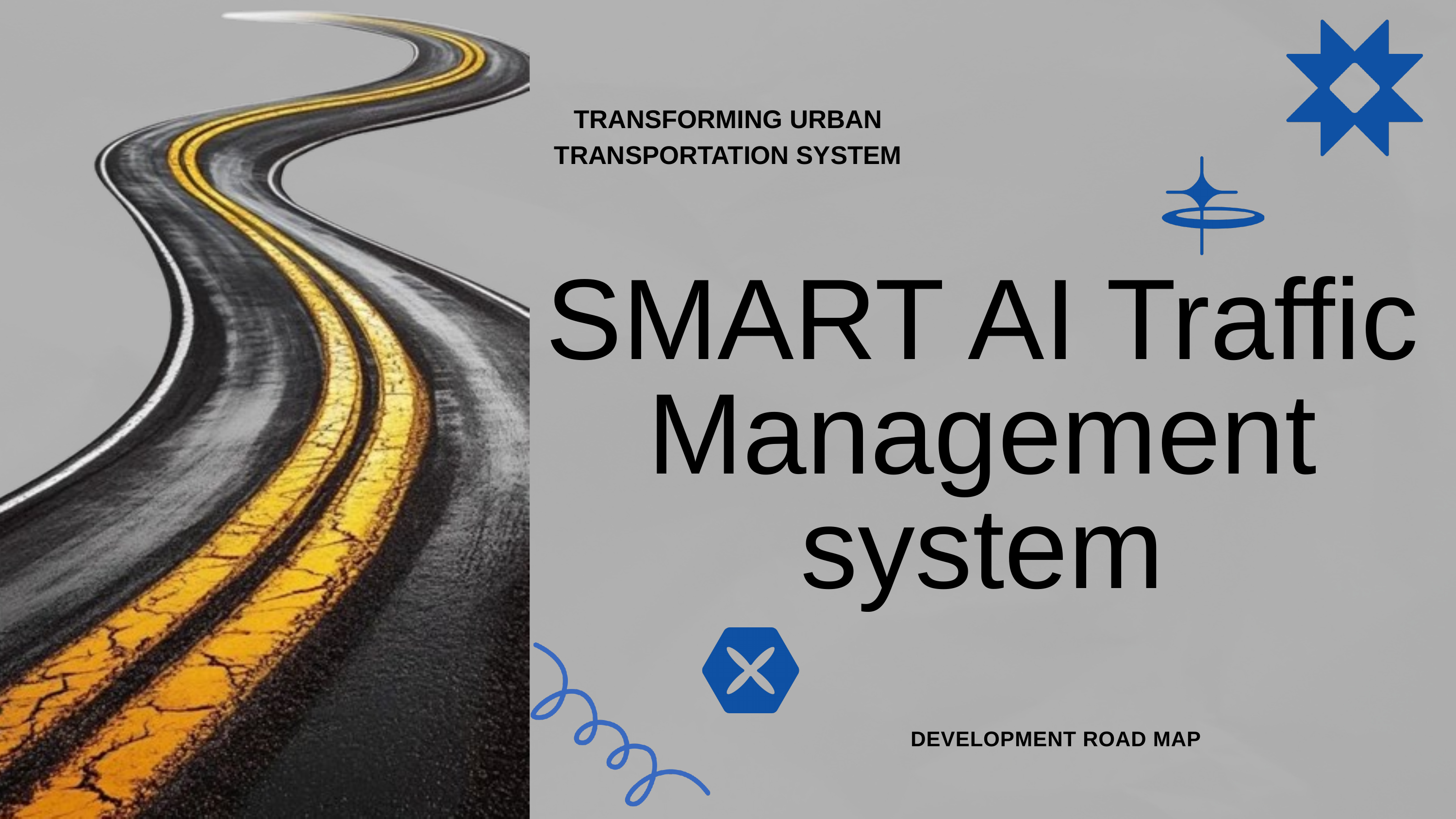

TRANSFORMING URBAN TRANSPORTATION SYSTEM

SMART AI Traffic Management
system

DEVELOPMENT ROAD MAP